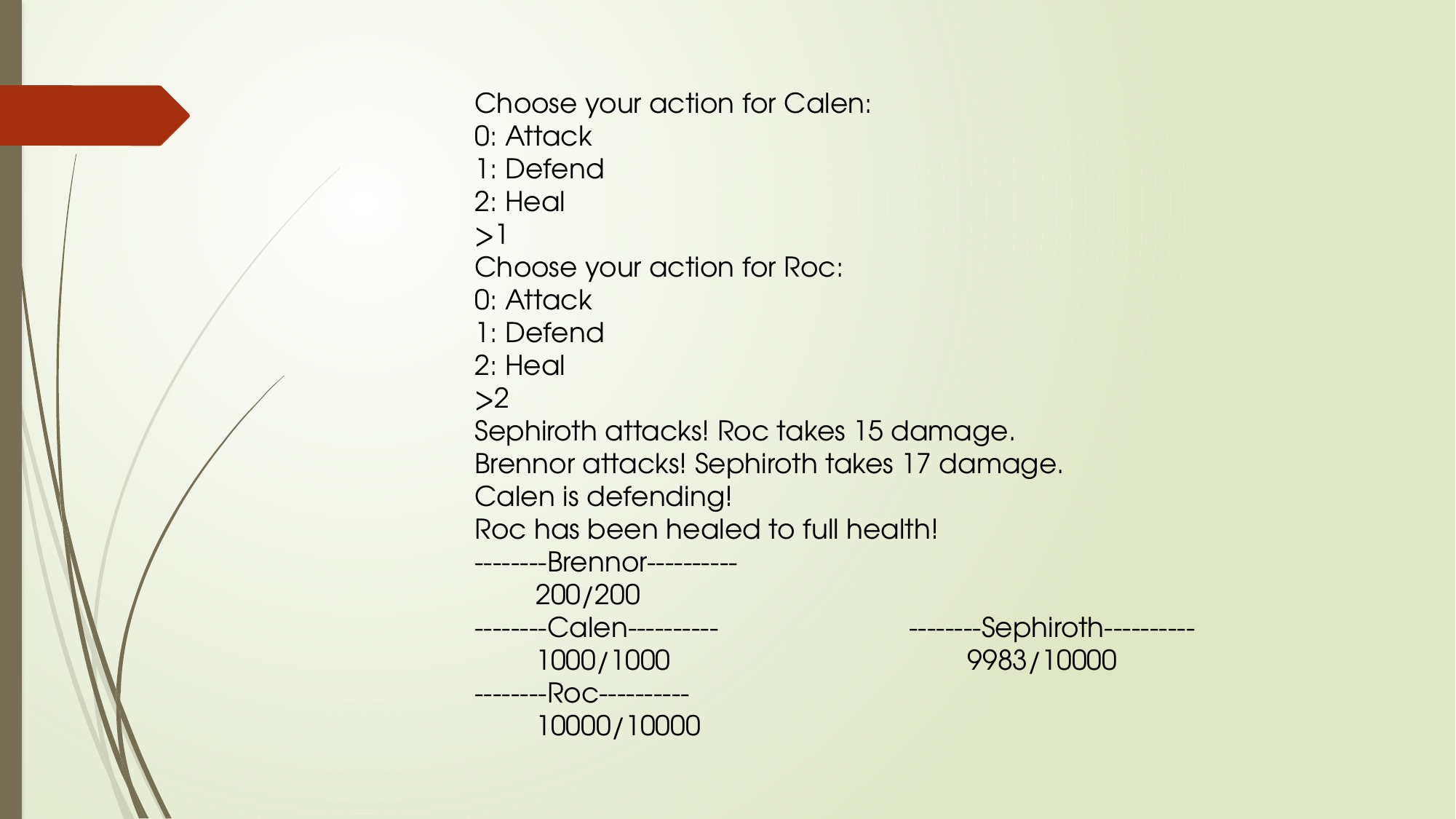

Choose your action for Calen:
0: Attack
1: Defend
2: Heal
>1
Choose your action for Roc:
0: Attack
1: Defend
2: Heal
>2
Sephiroth attacks! Roc takes 15 damage.
Brennor attacks! Sephiroth takes 17 damage.
Calen is defending!
Roc has been healed to full health!
--------Brennor----------
        200/200
--------Calen----------                         --------Sephiroth----------
        1000/1000                                       9983/10000
--------Roc----------
        10000/10000